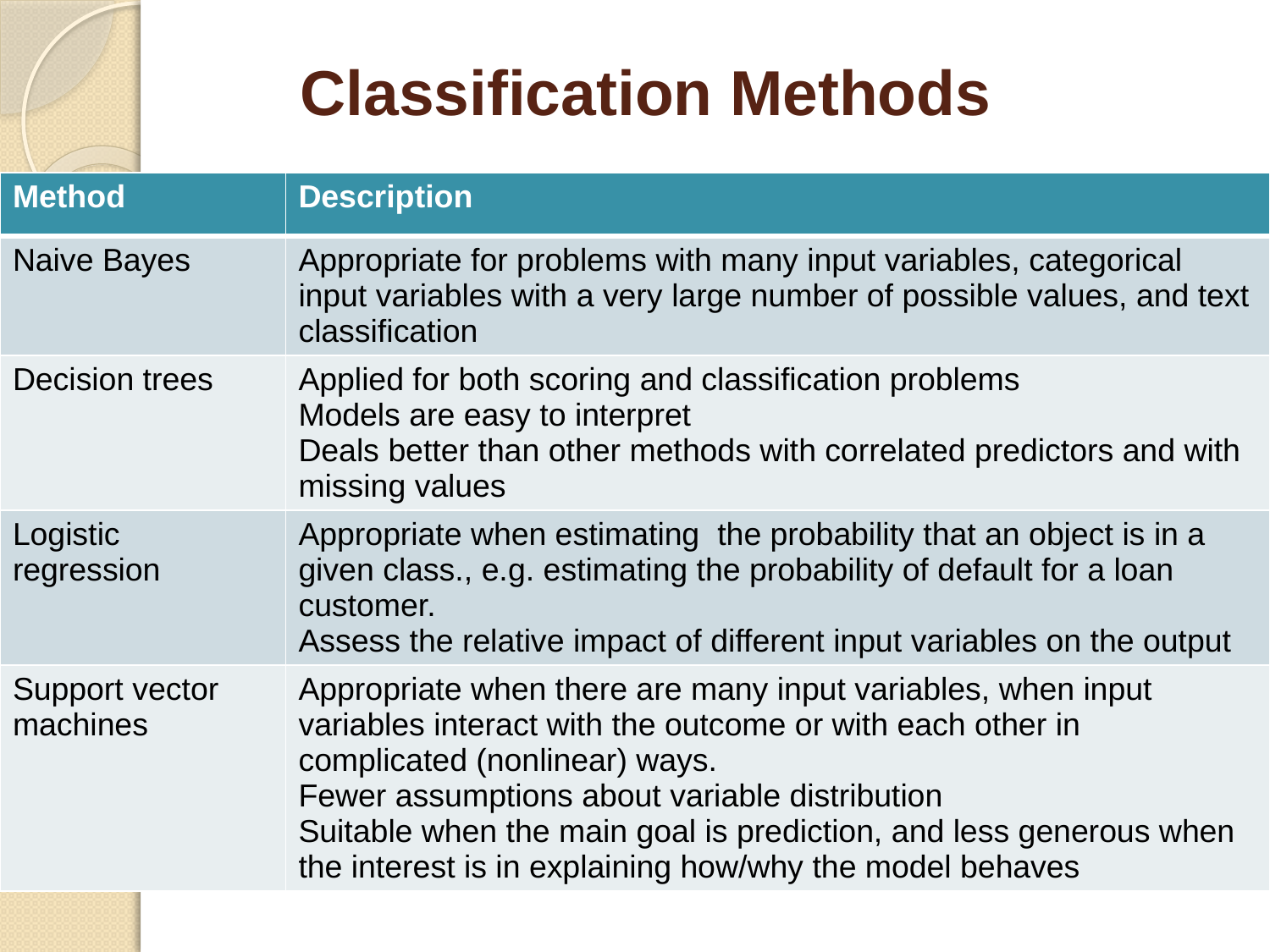

# Classification Methods
| Method | Description |
| --- | --- |
| Naive Bayes | Appropriate for problems with many input variables, categorical input variables with a very large number of possible values, and text classification |
| Decision trees | Applied for both scoring and classification problems Models are easy to interpret Deals better than other methods with correlated predictors and with missing values |
| Logistic regression | Appropriate when estimating the probability that an object is in a given class., e.g. estimating the probability of default for a loan customer. Assess the relative impact of different input variables on the output |
| Support vector machines | Appropriate when there are many input variables, when input variables interact with the outcome or with each other in complicated (nonlinear) ways. Fewer assumptions about variable distribution Suitable when the main goal is prediction, and less generous when the interest is in explaining how/why the model behaves |